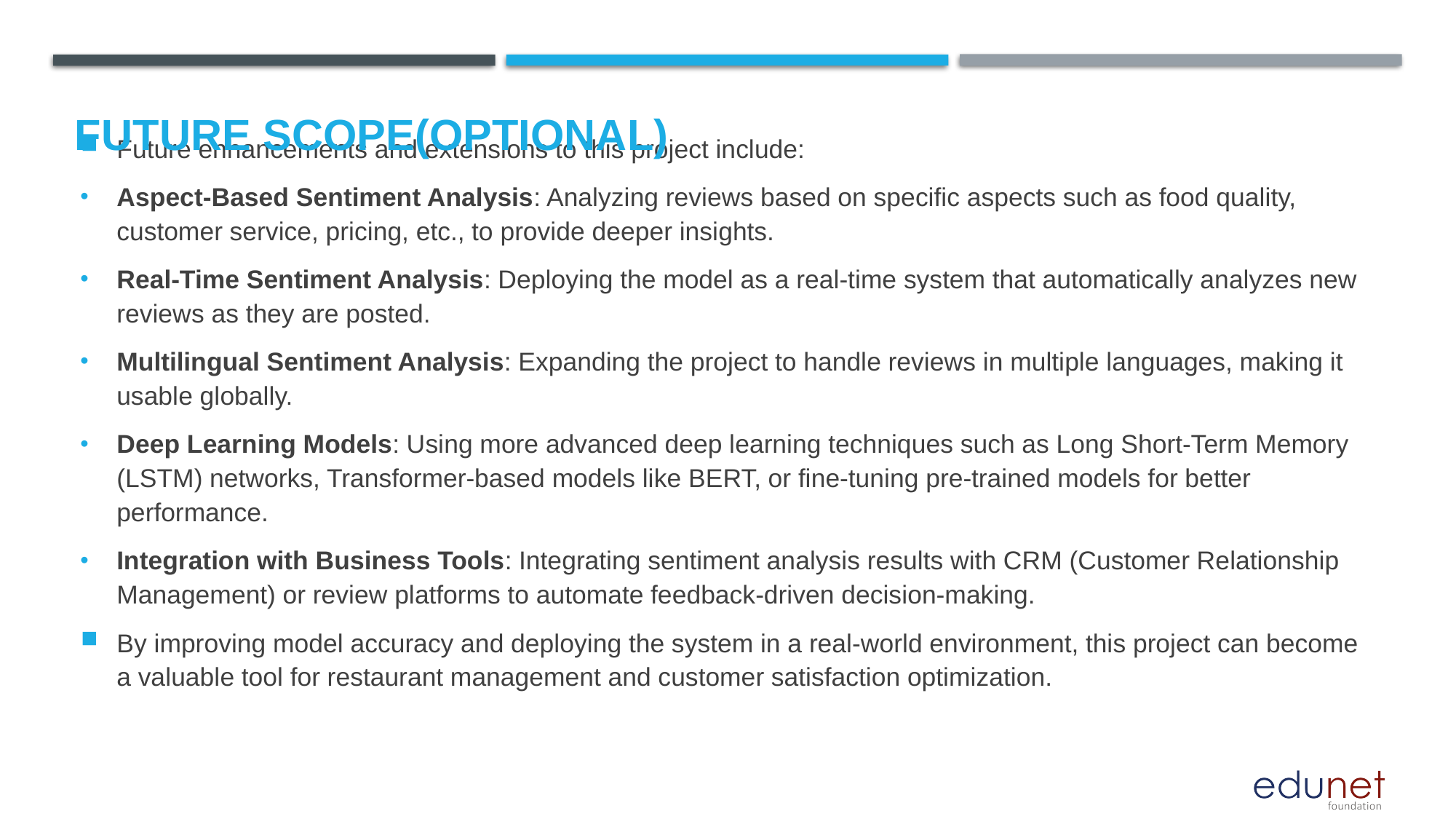

Future scope(optional)
Future enhancements and extensions to this project include:
Aspect-Based Sentiment Analysis: Analyzing reviews based on specific aspects such as food quality, customer service, pricing, etc., to provide deeper insights.
Real-Time Sentiment Analysis: Deploying the model as a real-time system that automatically analyzes new reviews as they are posted.
Multilingual Sentiment Analysis: Expanding the project to handle reviews in multiple languages, making it usable globally.
Deep Learning Models: Using more advanced deep learning techniques such as Long Short-Term Memory (LSTM) networks, Transformer-based models like BERT, or fine-tuning pre-trained models for better performance.
Integration with Business Tools: Integrating sentiment analysis results with CRM (Customer Relationship Management) or review platforms to automate feedback-driven decision-making.
By improving model accuracy and deploying the system in a real-world environment, this project can become a valuable tool for restaurant management and customer satisfaction optimization.